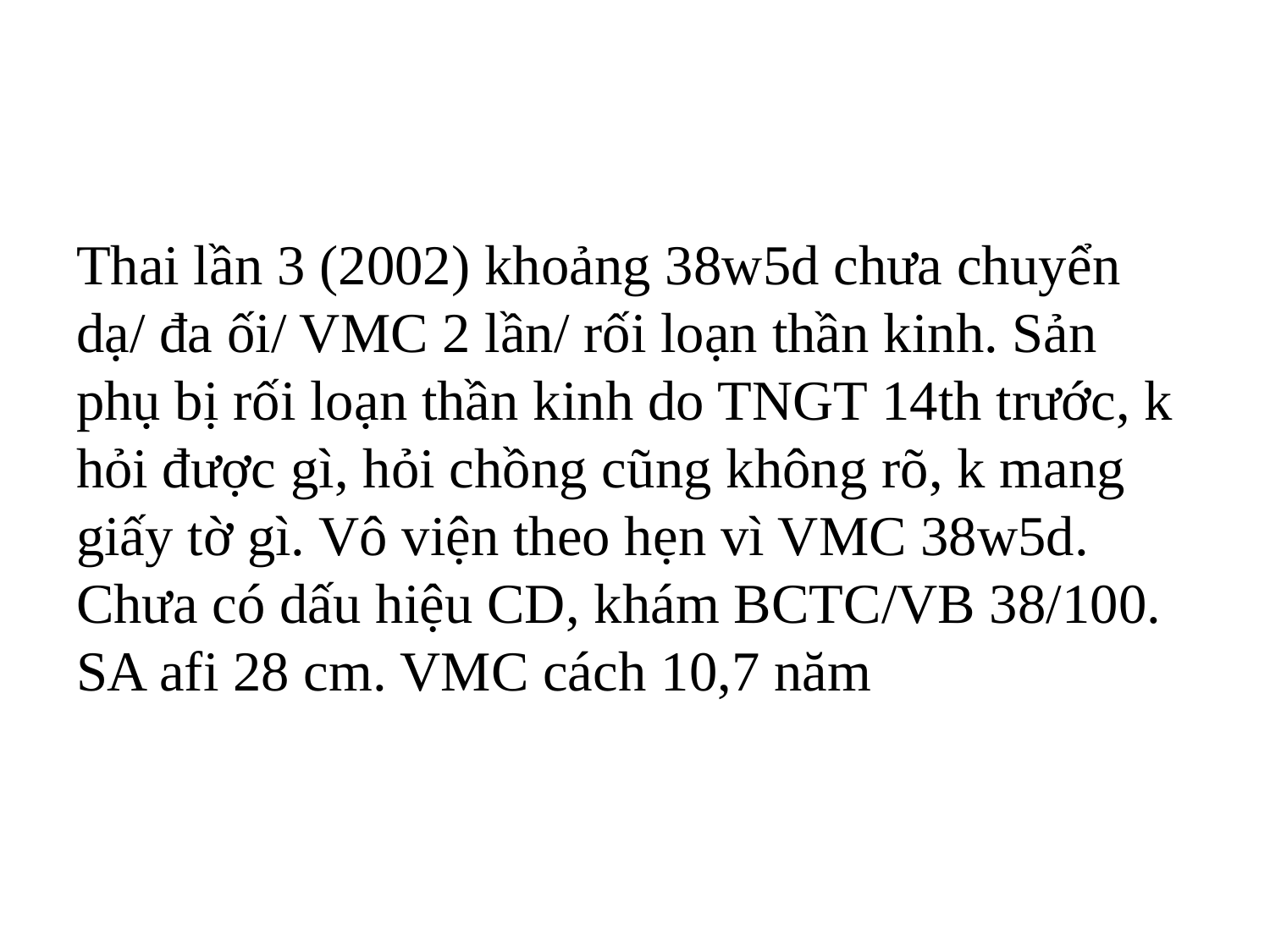

#
Thai lần 3 (2002) khoảng 38w5d chưa chuyển dạ/ đa ối/ VMC 2 lần/ rối loạn thần kinh. Sản phụ bị rối loạn thần kinh do TNGT 14th trước, k hỏi được gì, hỏi chồng cũng không rõ, k mang giấy tờ gì. Vô viện theo hẹn vì VMC 38w5d. Chưa có dấu hiệu CD, khám BCTC/VB 38/100. SA afi 28 cm. VMC cách 10,7 năm